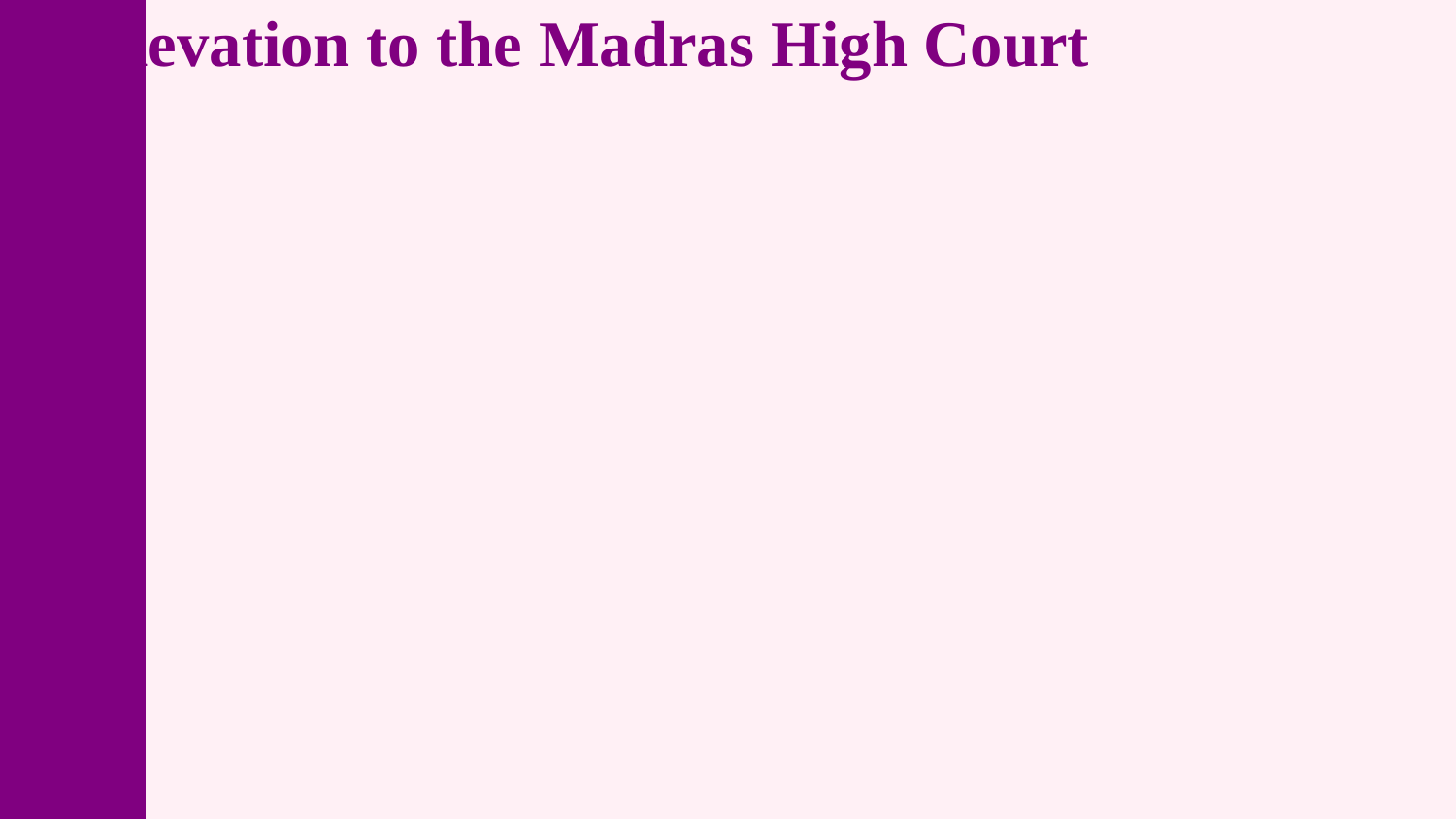

Elevation to the Madras High Court
Recognized for his judicial acumen and experience, B. Thangaraju was elevated as a Judge of the Madras High Court. His appointment as a Permanent Judge took effect around March 20, 2000.